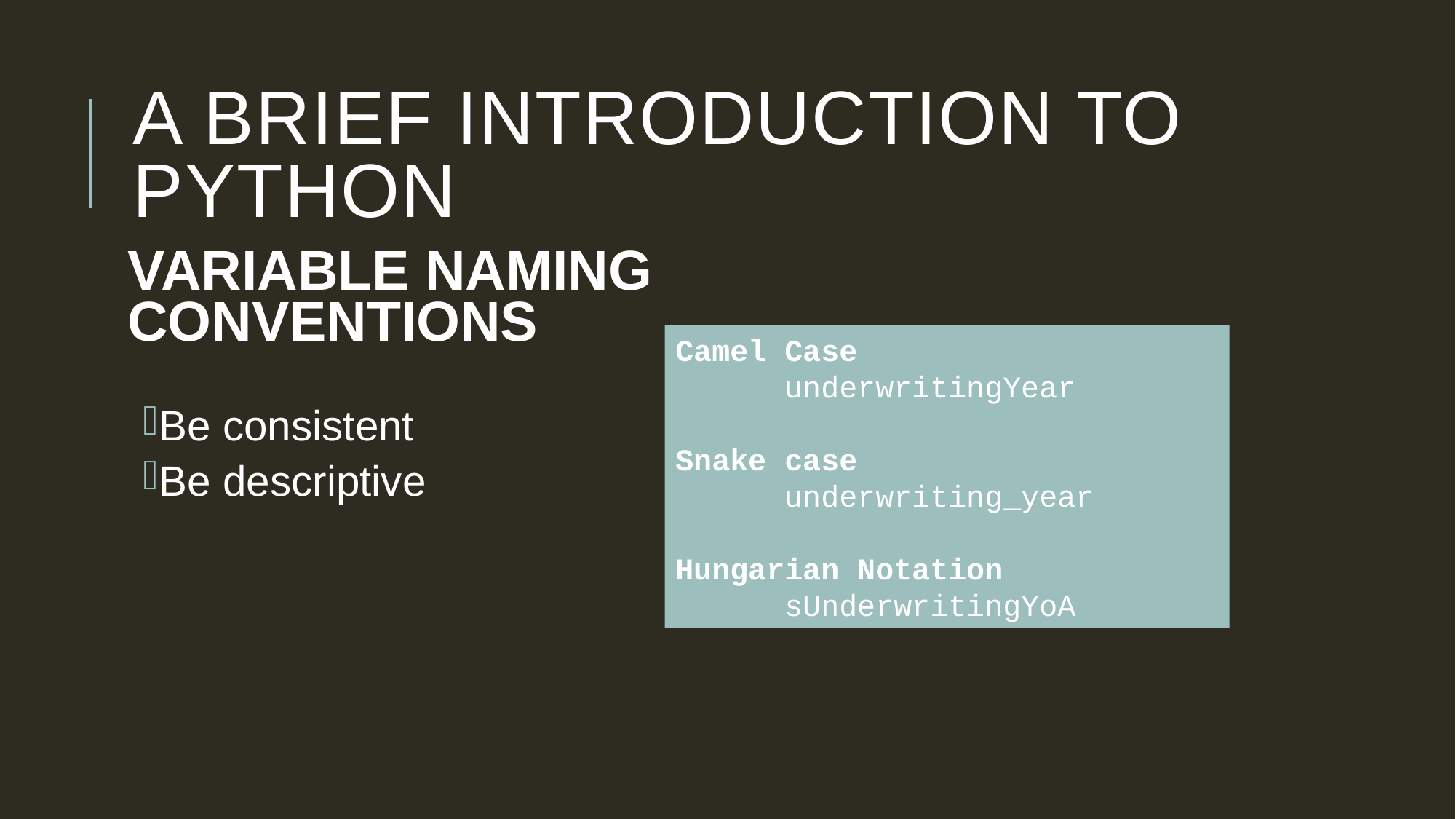

# A Brief Introduction to python
VARIABLE NAMING CONVENTIONS

Be consistent
Be descriptive
Camel Case
	underwritingYear

Snake case
	underwriting_year

Hungarian Notation
	sUnderwritingYoA